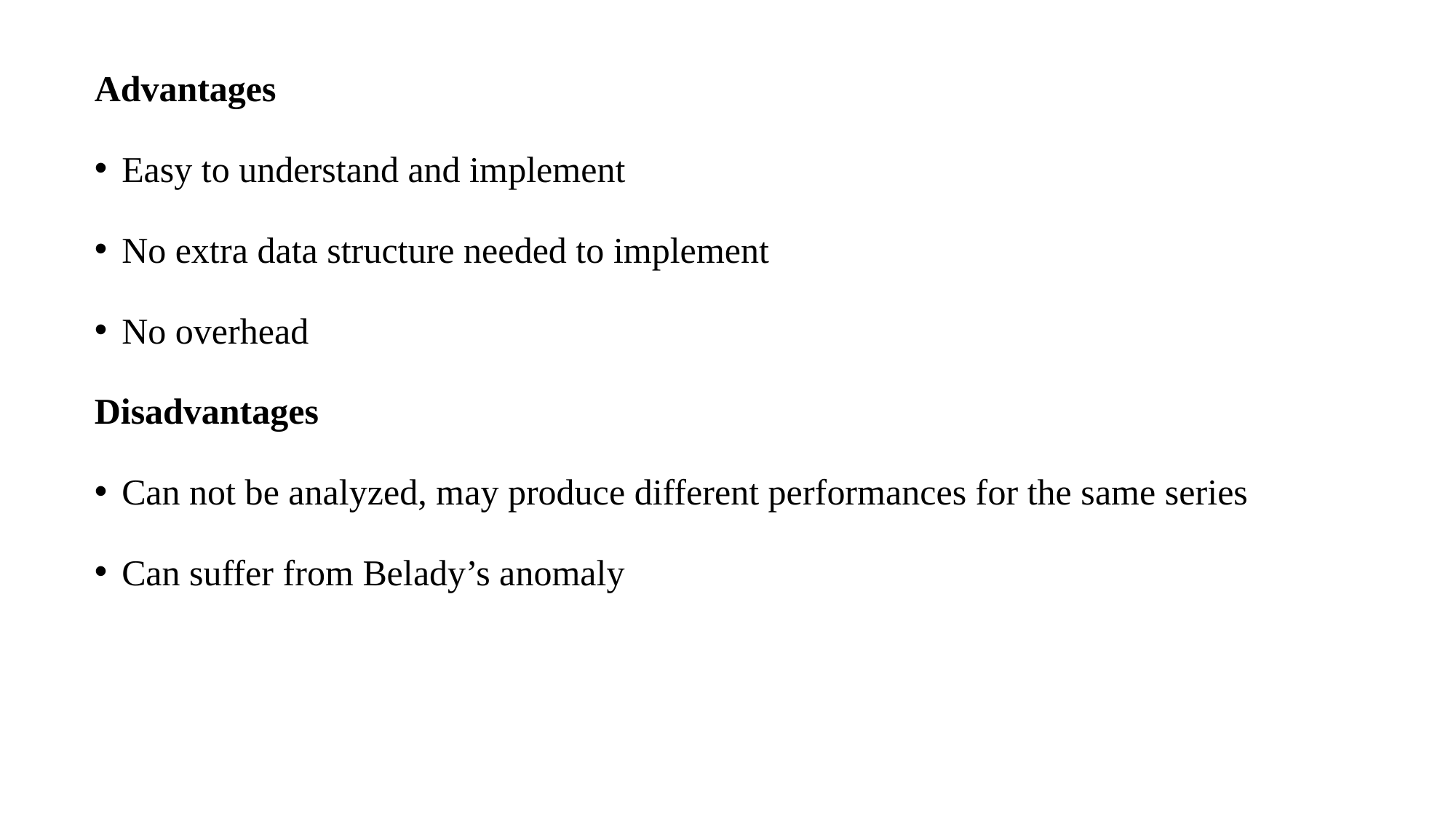

Advantages
Easy to understand and implement
No extra data structure needed to implement
No overhead
Disadvantages
Can not be analyzed, may produce different performances for the same series
Can suffer from Belady’s anomaly